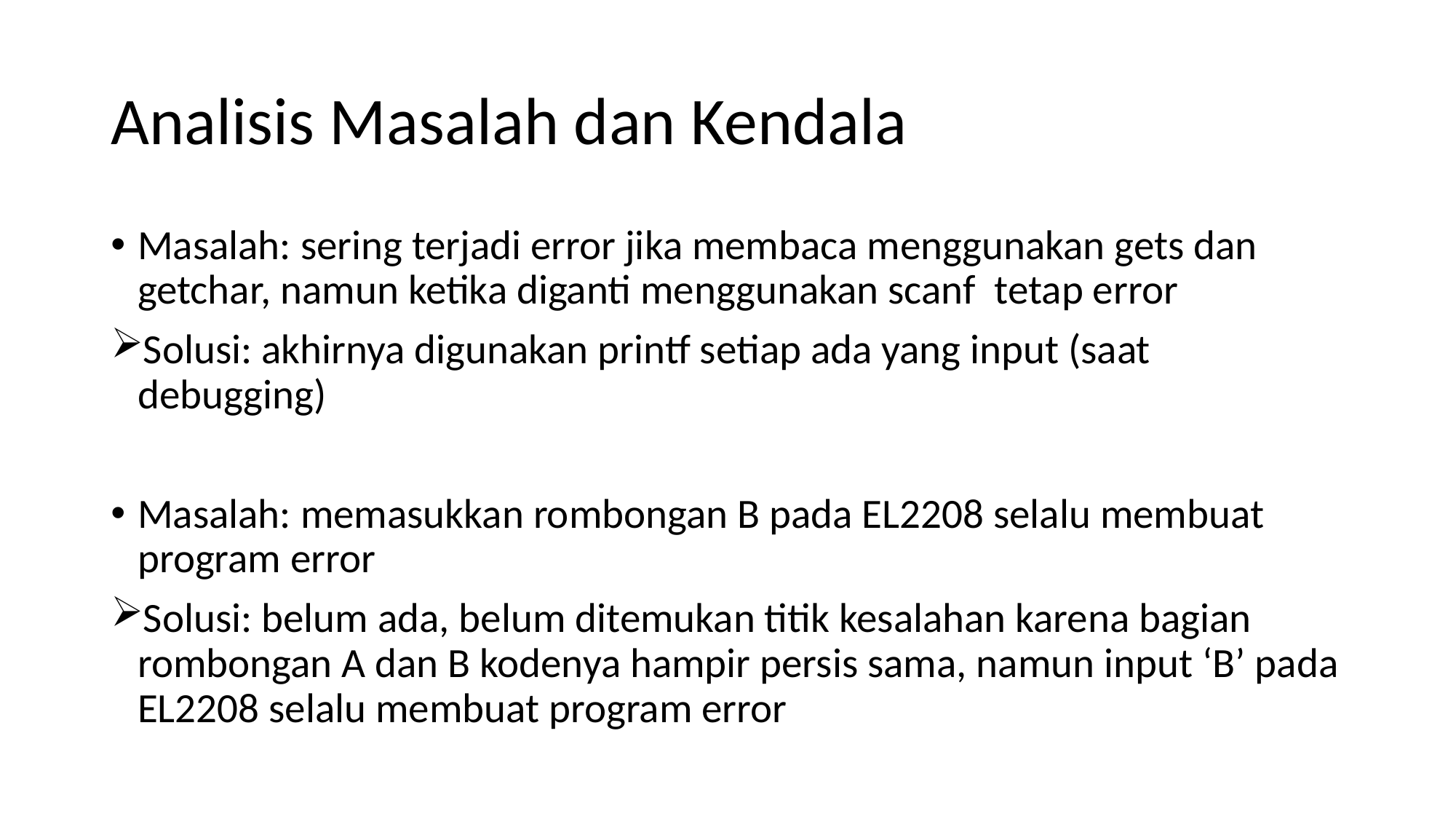

# Analisis Masalah dan Kendala
Masalah: sering terjadi error jika membaca menggunakan gets dan getchar, namun ketika diganti menggunakan scanf  tetap error
Solusi: akhirnya digunakan printf setiap ada yang input (saat debugging)

Masalah: memasukkan rombongan B pada EL2208 selalu membuat program error
Solusi: belum ada, belum ditemukan titik kesalahan karena bagian rombongan A dan B kodenya hampir persis sama, namun input ‘B’ pada EL2208 selalu membuat program error